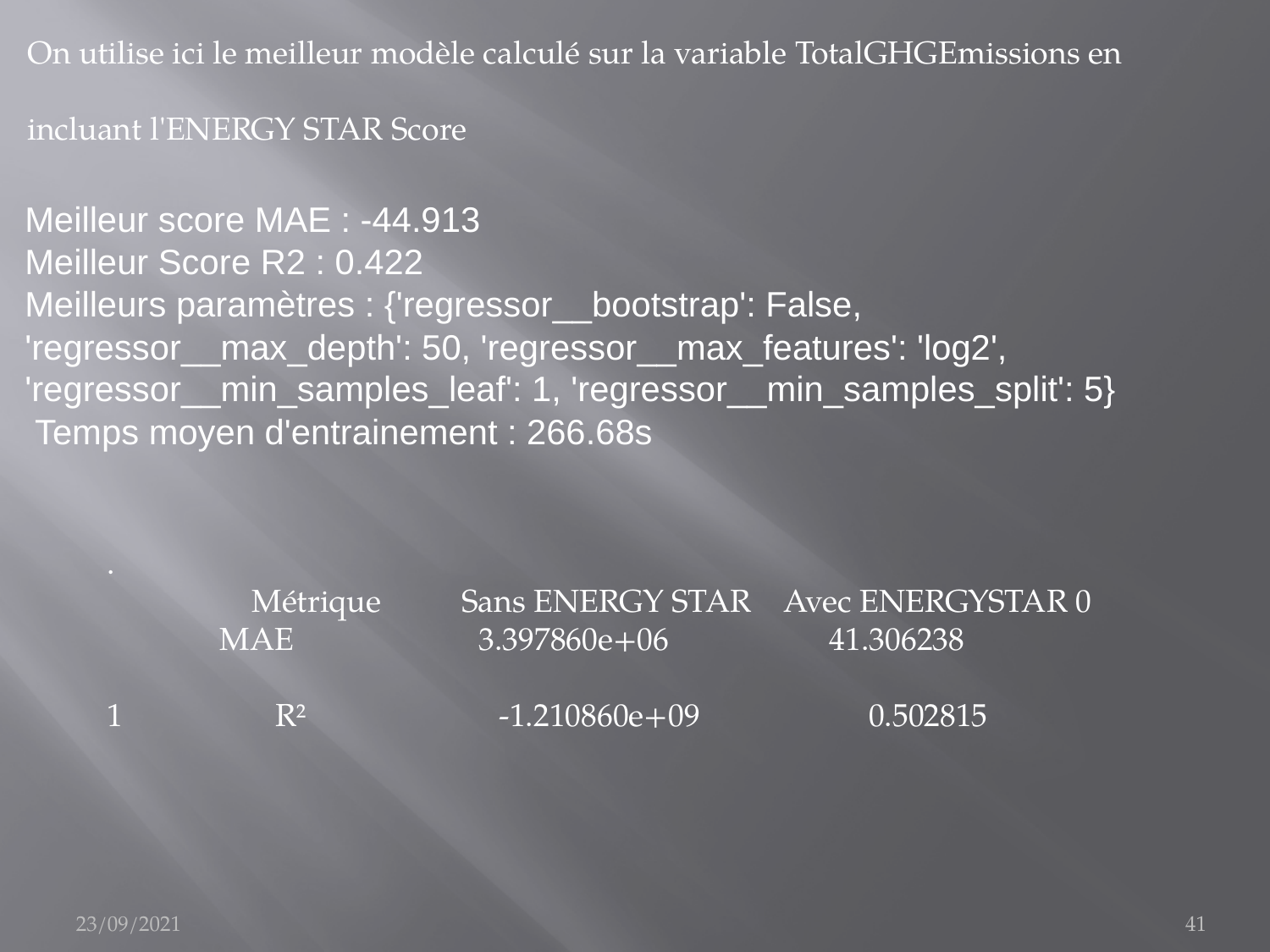

On utilise ici le meilleur modèle calculé sur la variable TotalGHGEmissions en

incluant l'ENERGY STAR Score
Meilleur score MAE : -44.913
Meilleur Score R2 : 0.422
Meilleurs paramètres : {'regressor__bootstrap': False, 'regressor__max_depth': 50, 'regressor__max_features': 'log2', 'regressor__min_samples_leaf': 1, 'regressor__min_samples_split': 5}
 Temps moyen d'entrainement : 266.68s
.
                  Métrique          Sans ENERGY STAR    Avec ENERGYSTAR 0                MAE                       3.397860e+06                    41.306238

1                   R²                        -1.210860e+09                     0.502815
23/09/2021
41